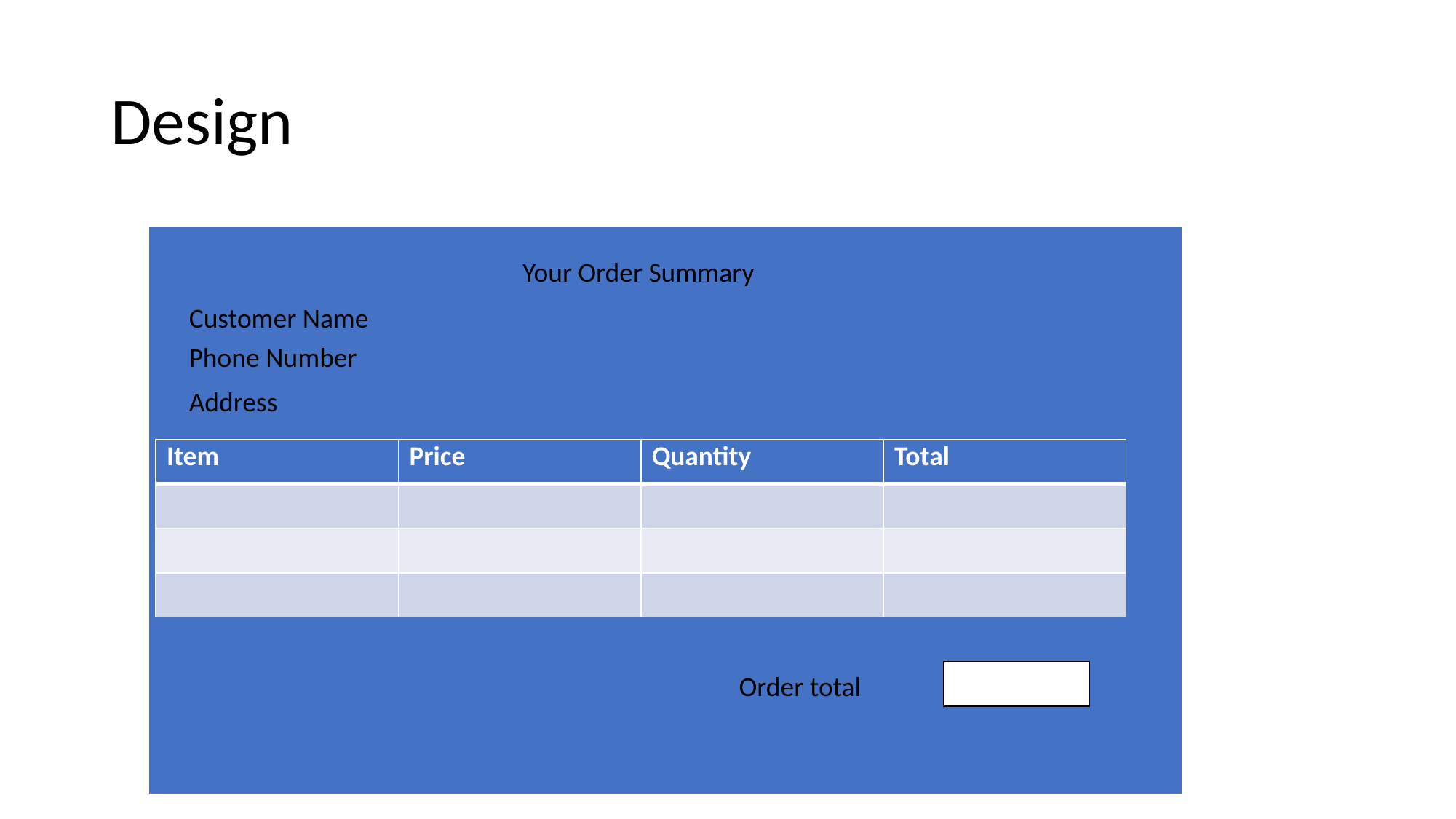

# Design
|  |
| --- |
Your Order Summary
Customer Name
Phone Number
Address
| Item | Price | Quantity | Total |
| --- | --- | --- | --- |
|  |  |  |  |
|  |  |  |  |
|  |  |  |  |

Order total